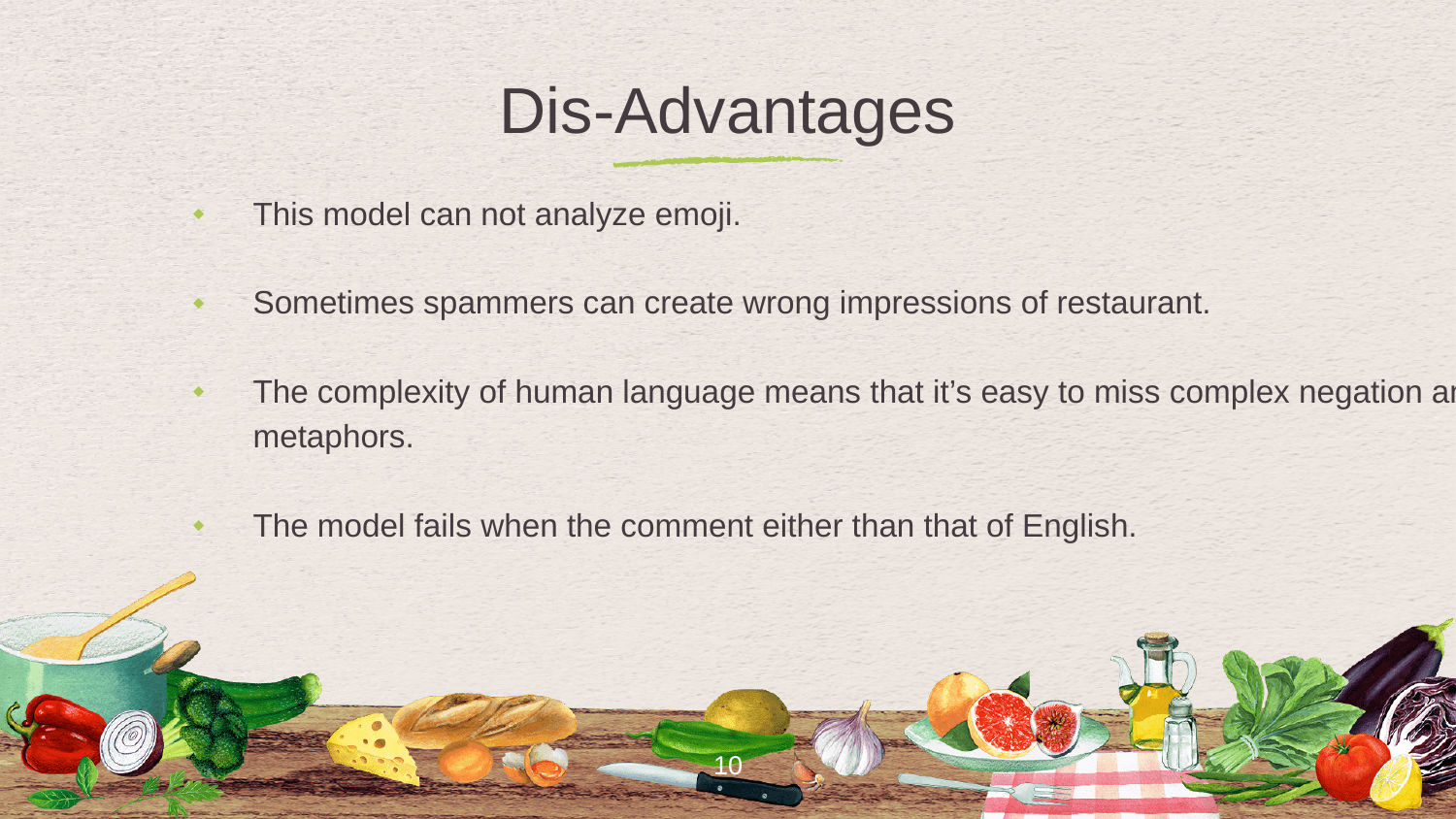

# Dis-Advantages
This model can not analyze emoji.

Sometimes spammers can create wrong impressions of restaurant.

The complexity of human language means that it’s easy to miss complex negation and metaphors.

The model fails when the comment either than that of English.
10